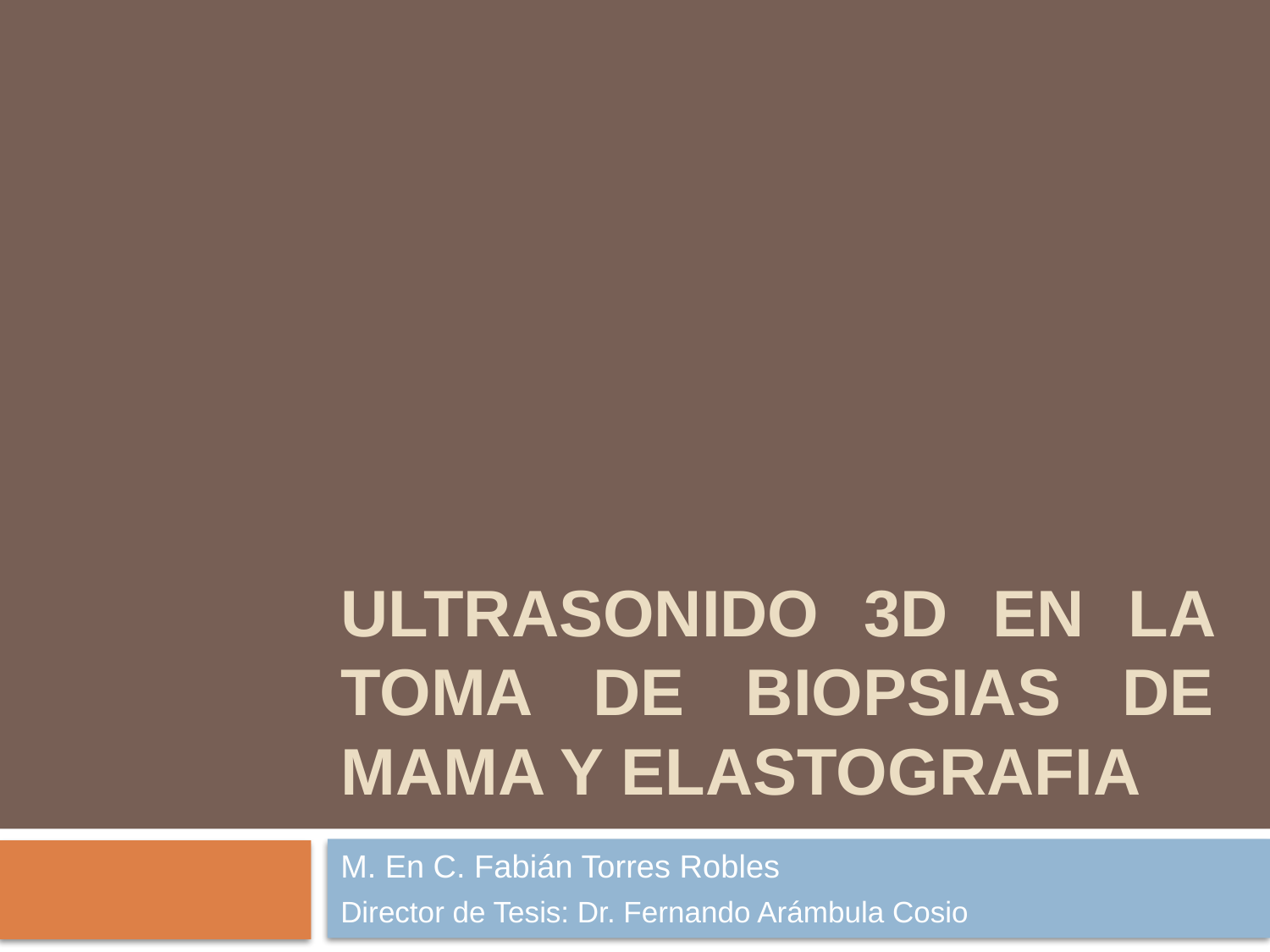

# Ultrasonido 3d en la toma de biopsias de mama y elastografia
M. En C. Fabián Torres Robles
Director de Tesis: Dr. Fernando Arámbula Cosio